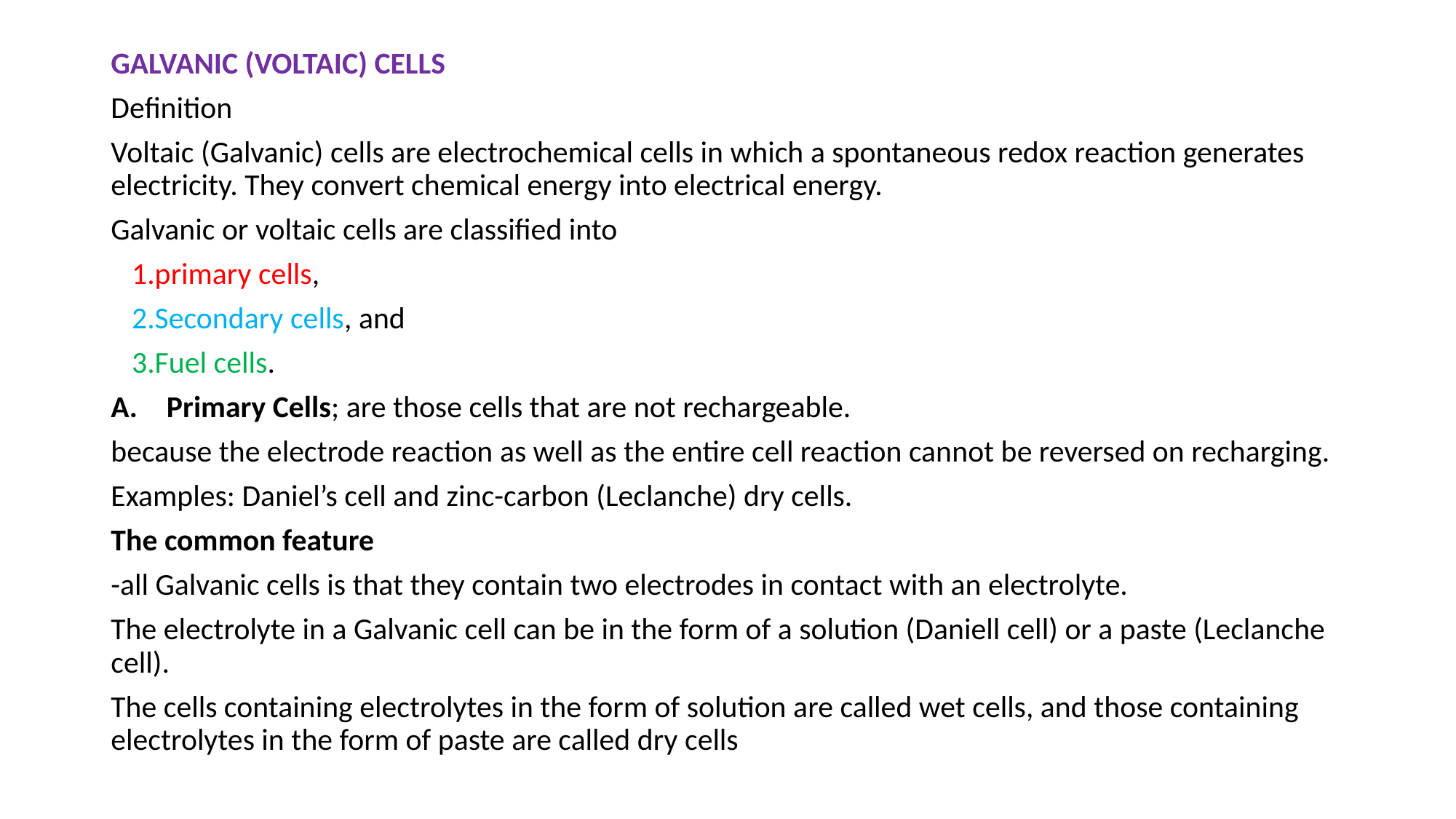

GALVANIC (VOLTAIC) CELLS
Definition
Voltaic (Galvanic) cells are electrochemical cells in which a spontaneous redox reaction generates electricity. They convert chemical energy into electrical energy.
Galvanic or voltaic cells are classified into
   1.primary cells,
   2.Secondary cells, and
   3.Fuel cells.
Primary Cells; are those cells that are not rechargeable.
because the electrode reaction as well as the entire cell reaction cannot be reversed on recharging.
Examples: Daniel’s cell and zinc-carbon (Leclanche) dry cells.
The common feature
-all Galvanic cells is that they contain two electrodes in contact with an electrolyte.
The electrolyte in a Galvanic cell can be in the form of a solution (Daniell cell) or a paste (Leclanche cell).
The cells containing electrolytes in the form of solution are called wet cells, and those containing electrolytes in the form of paste are called dry cells